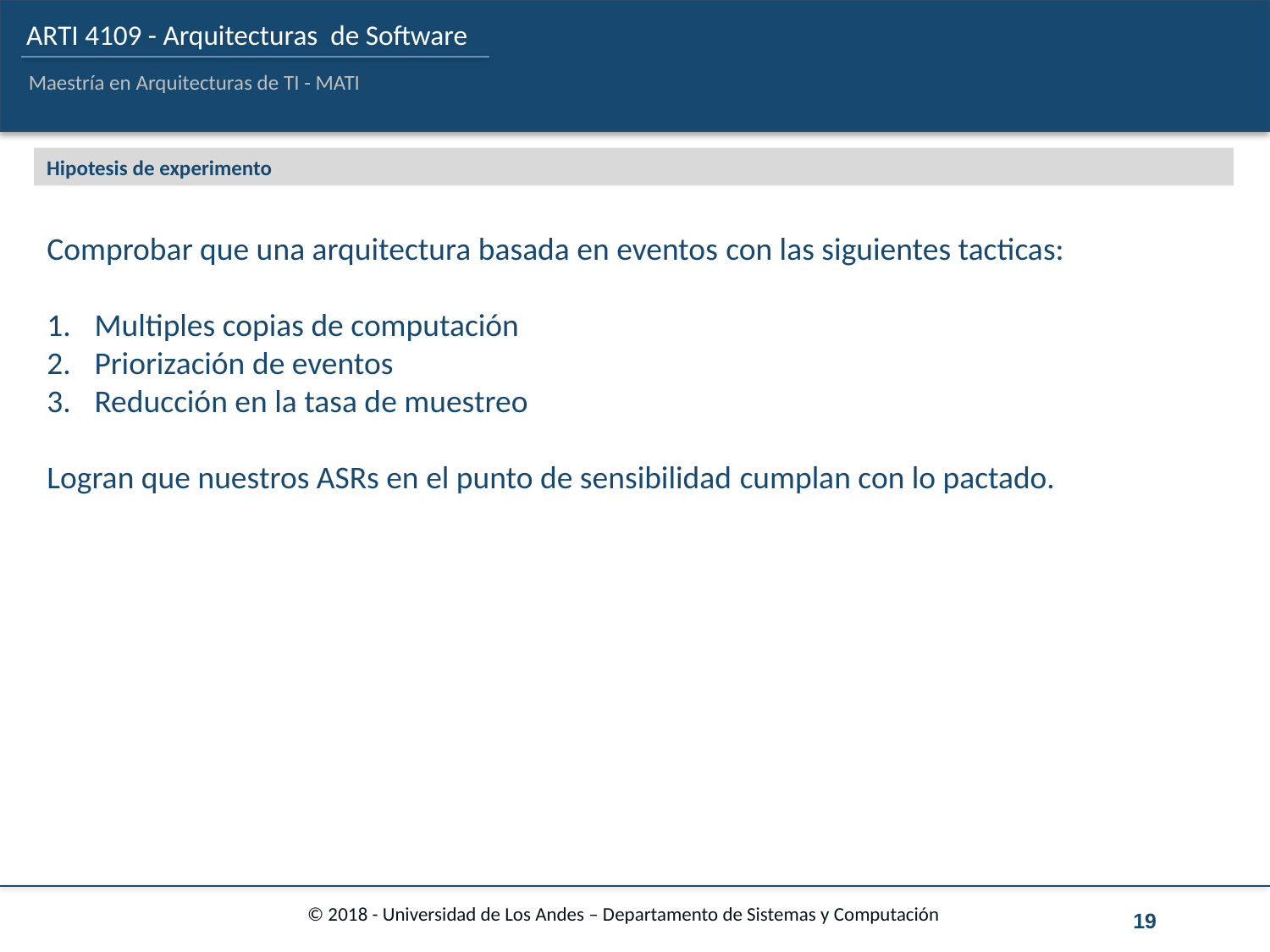

Hipotesis de experimento
Comprobar que una arquitectura basada en eventos con las siguientes tacticas:

Multiples copias de computación
Priorización de eventos
Reducción en la tasa de muestreo

Logran que nuestros ASRs en el punto de sensibilidad cumplan con lo pactado.
19
© 2018 - Universidad de Los Andes – Departamento de Sistemas y Computación